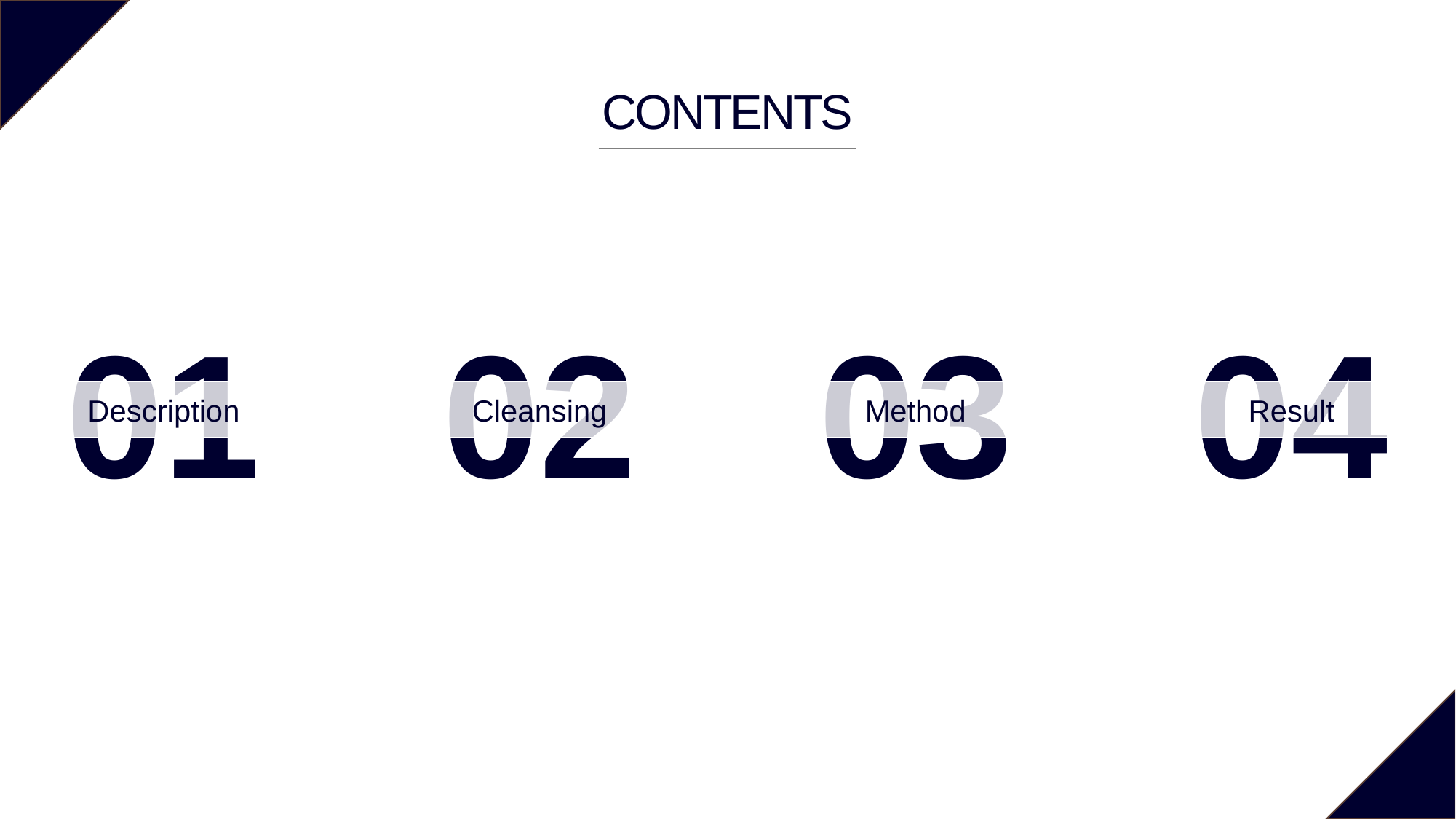

CONTENTS
01
02
03
04
Description
Cleansing
Method
Result